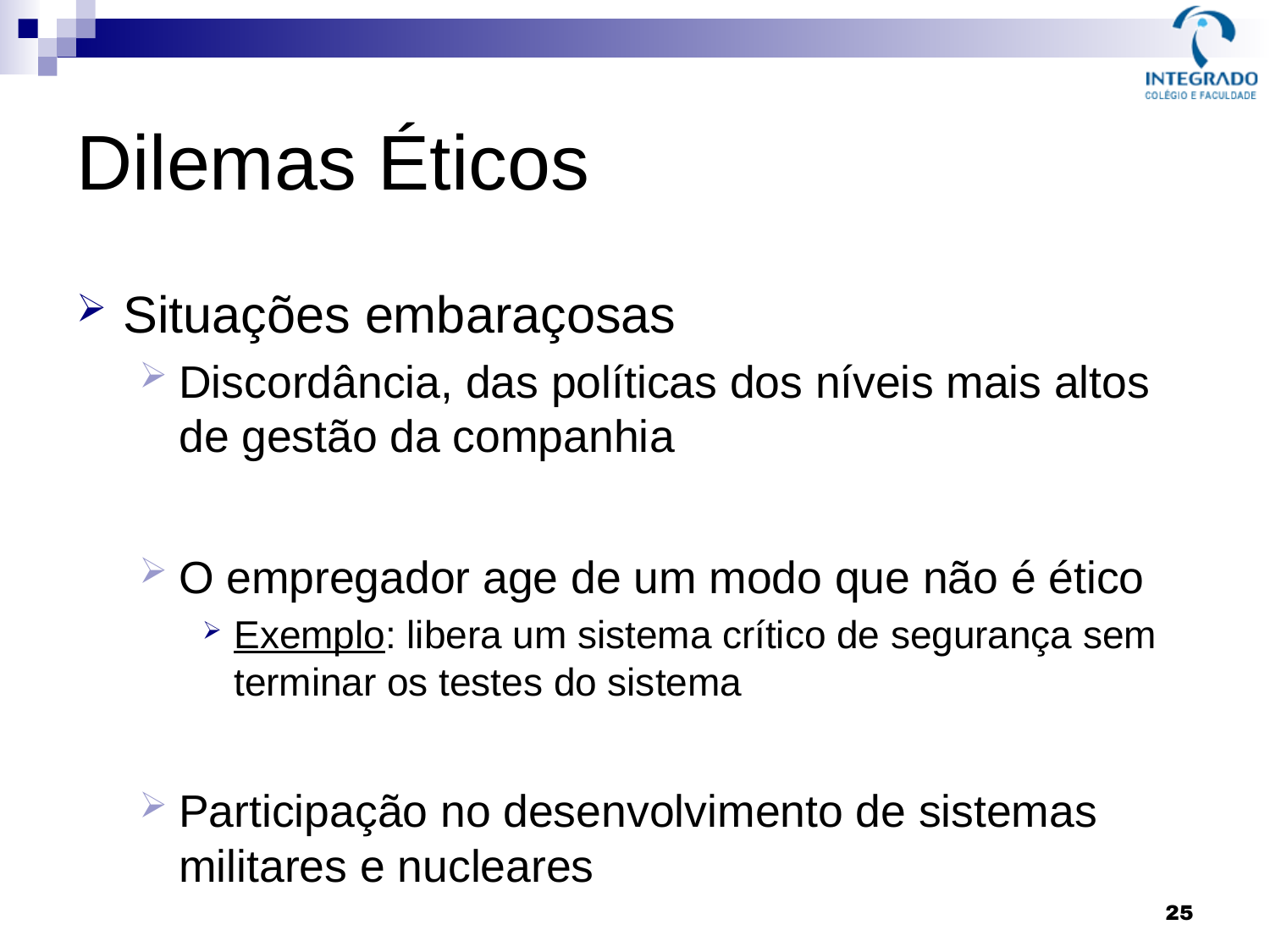

# Dilemas Éticos
Situações embaraçosas
Discordância, das políticas dos níveis mais altos de gestão da companhia

O empregador age de um modo que não é ético
Exemplo: libera um sistema crítico de segurança sem terminar os testes do sistema

Participação no desenvolvimento de sistemas militares e nucleares

25